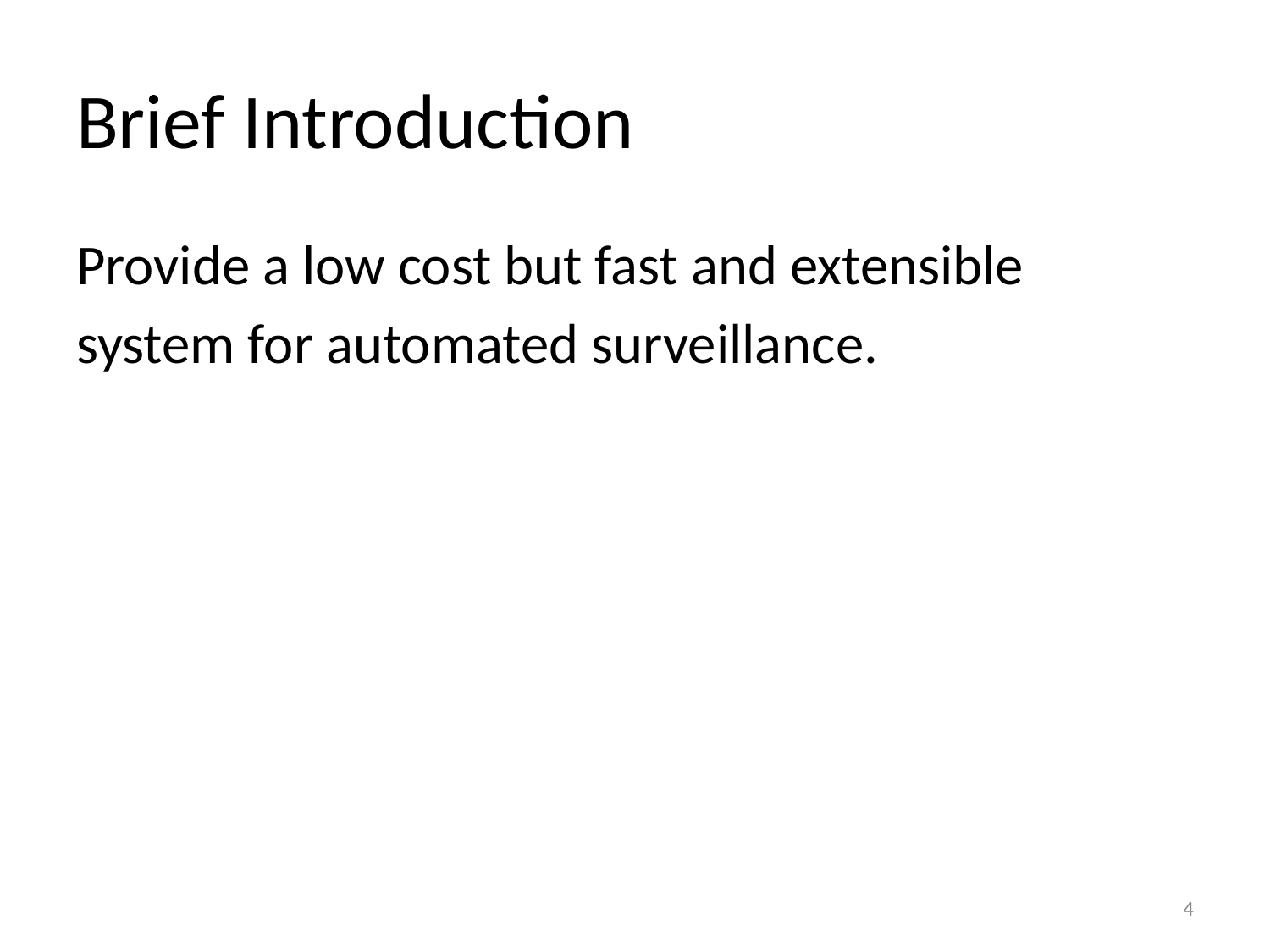

# Brief Introduction
Provide a low cost but fast and extensible
system for automated surveillance.

4